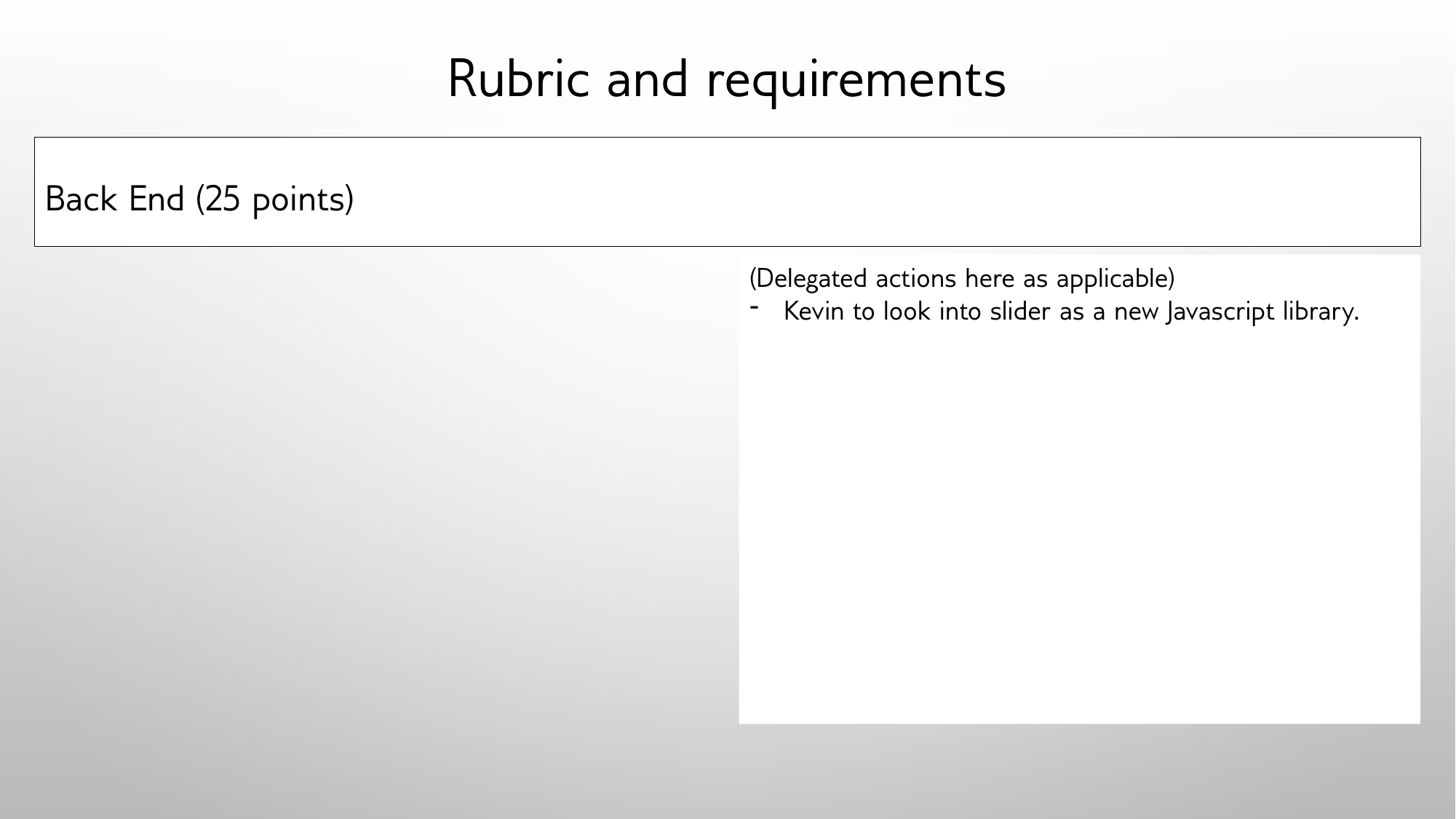

# Rubric and requirements
Back End (25 points)
(Delegated actions here as applicable)
Kevin to look into slider as a new Javascript library.